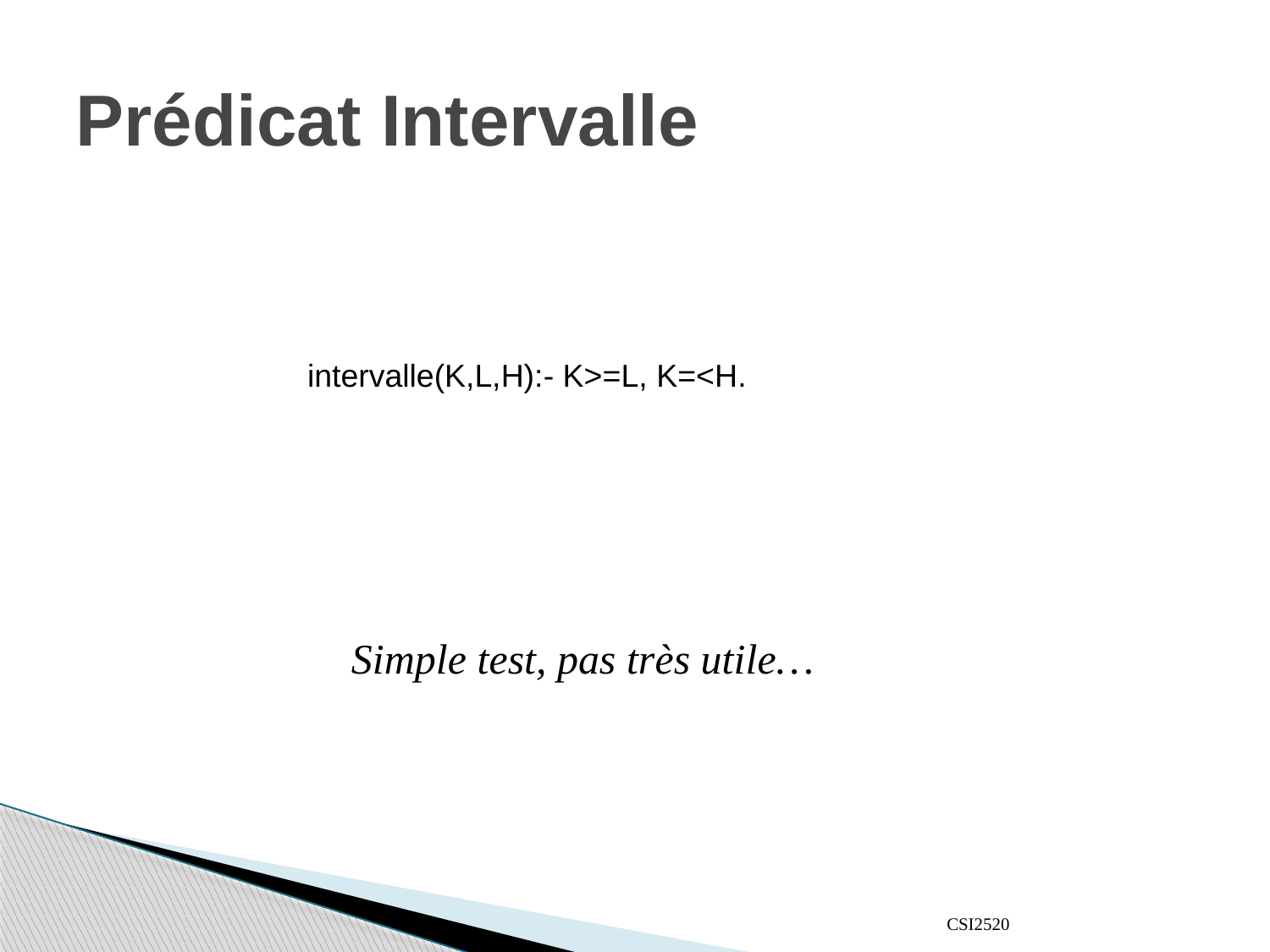

# Prédicat Intervalle
intervalle(K,L,H):- K>=L, K=<H.
Simple test, pas très utile…
CSI2520